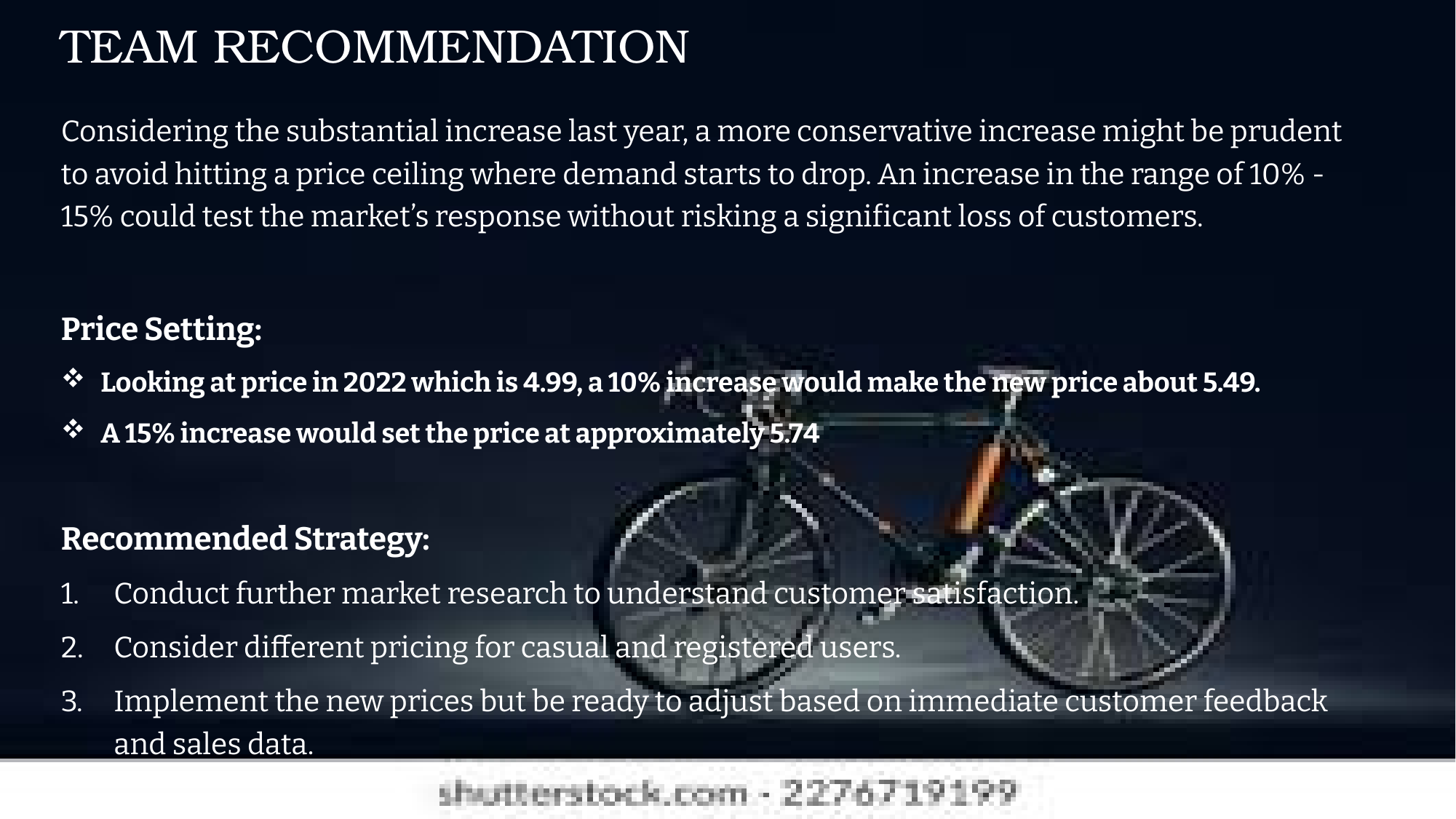

# Team recommendation
Considering the substantial increase last year, a more conservative increase might be prudent to avoid hitting a price ceiling where demand starts to drop. An increase in the range of 10% - 15% could test the market’s response without risking a significant loss of customers.

Price Setting:
Looking at price in 2022 which is 4.99, a 10% increase would make the new price about 5.49.
A 15% increase would set the price at approximately 5.74

Recommended Strategy:
Conduct further market research to understand customer satisfaction.
Consider different pricing for casual and registered users.
Implement the new prices but be ready to adjust based on immediate customer feedback and sales data.